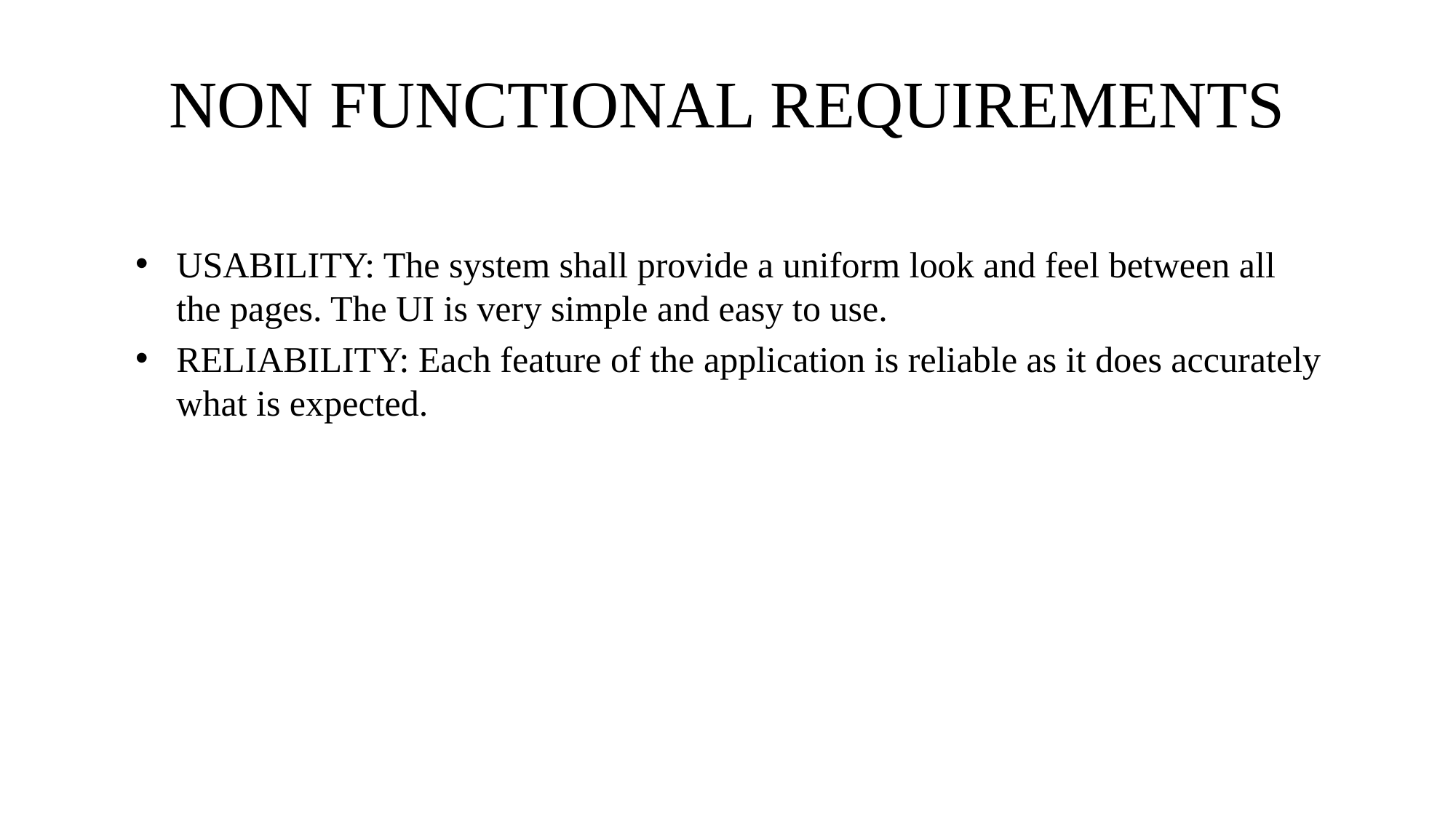

# NON FUNCTIONAL REQUIREMENTS
USABILITY: The system shall provide a uniform look and feel between all the pages. The UI is very simple and easy to use.
RELIABILITY: Each feature of the application is reliable as it does accurately what is expected.